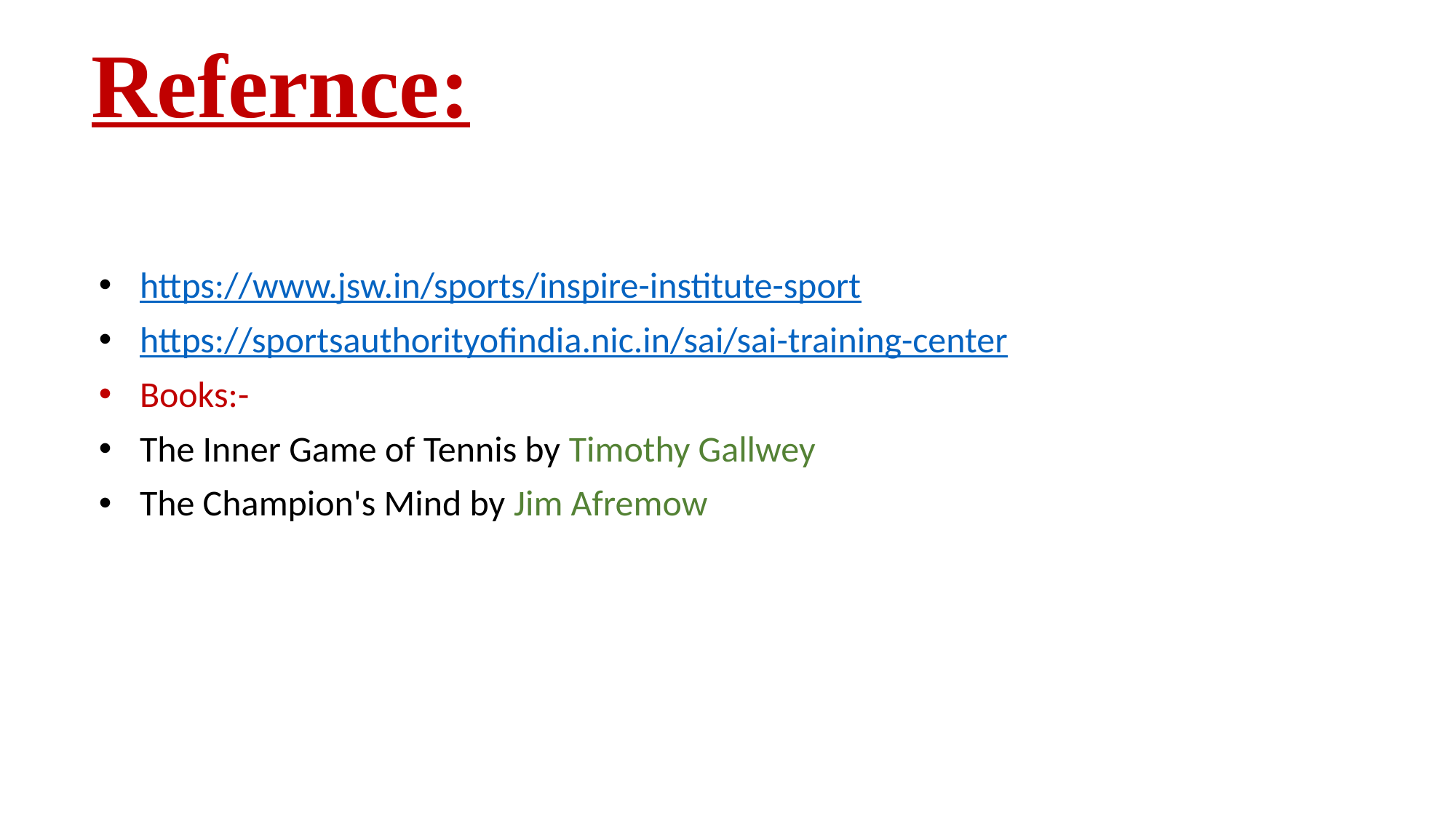

# Refernce:
https://www.jsw.in/sports/inspire-institute-sport
https://sportsauthorityofindia.nic.in/sai/sai-training-center
Books:-
The Inner Game of Tennis by Timothy Gallwey
The Champion's Mind by Jim Afremow